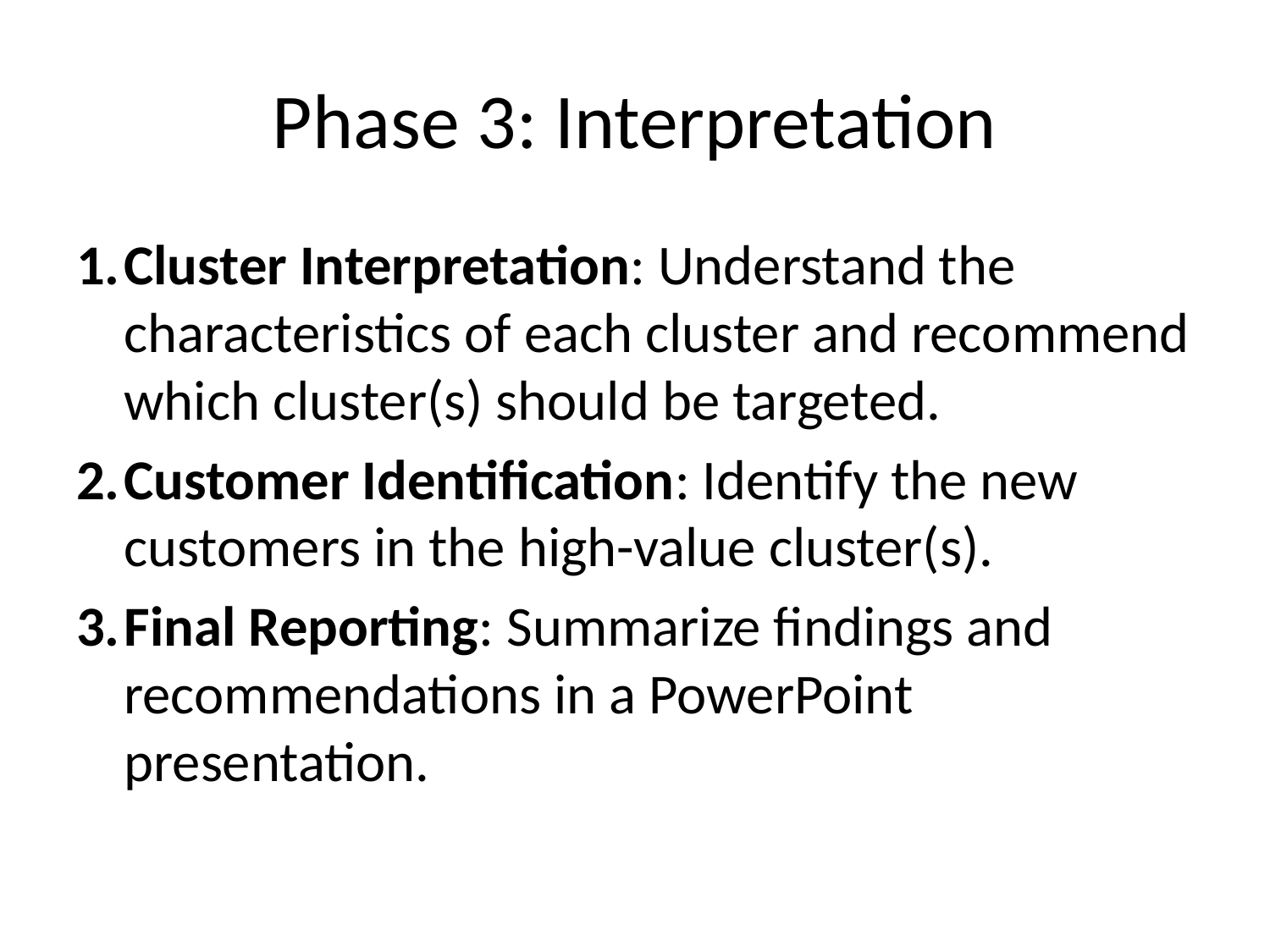

# Phase 3: Interpretation
Cluster Interpretation: Understand the characteristics of each cluster and recommend which cluster(s) should be targeted.
Customer Identification: Identify the new customers in the high-value cluster(s).
Final Reporting: Summarize findings and recommendations in a PowerPoint presentation.